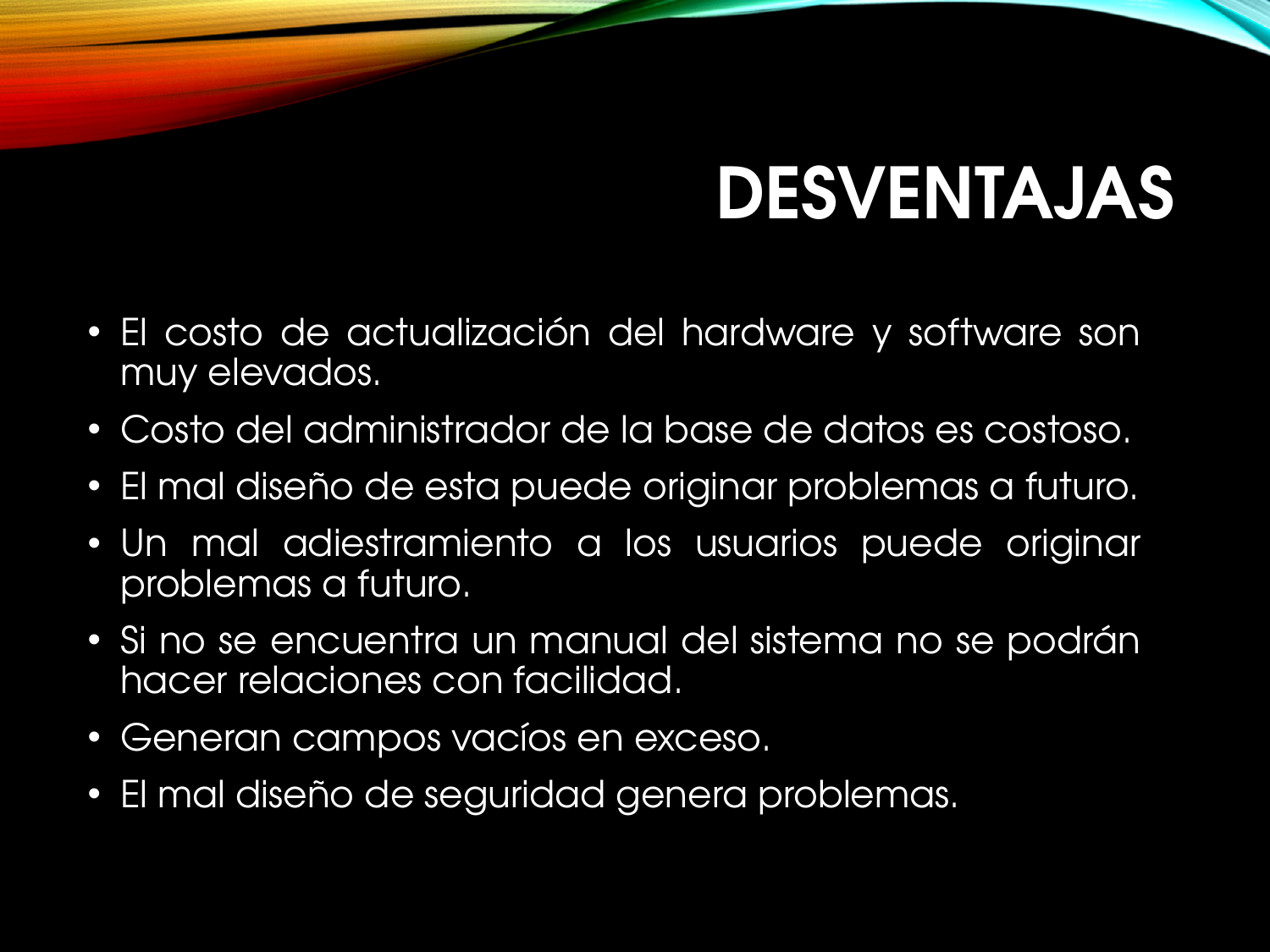

# DESVENTAJAS
El costo de actualización del hardware y software son muy elevados.
Costo del administrador de la base de datos es costoso.
El mal diseño de esta puede originar problemas a futuro.
Un mal adiestramiento a los usuarios puede originar problemas a futuro.
Si no se encuentra un manual del sistema no se podrán hacer relaciones con facilidad.
Generan campos vacíos en exceso.
El mal diseño de seguridad genera problemas.